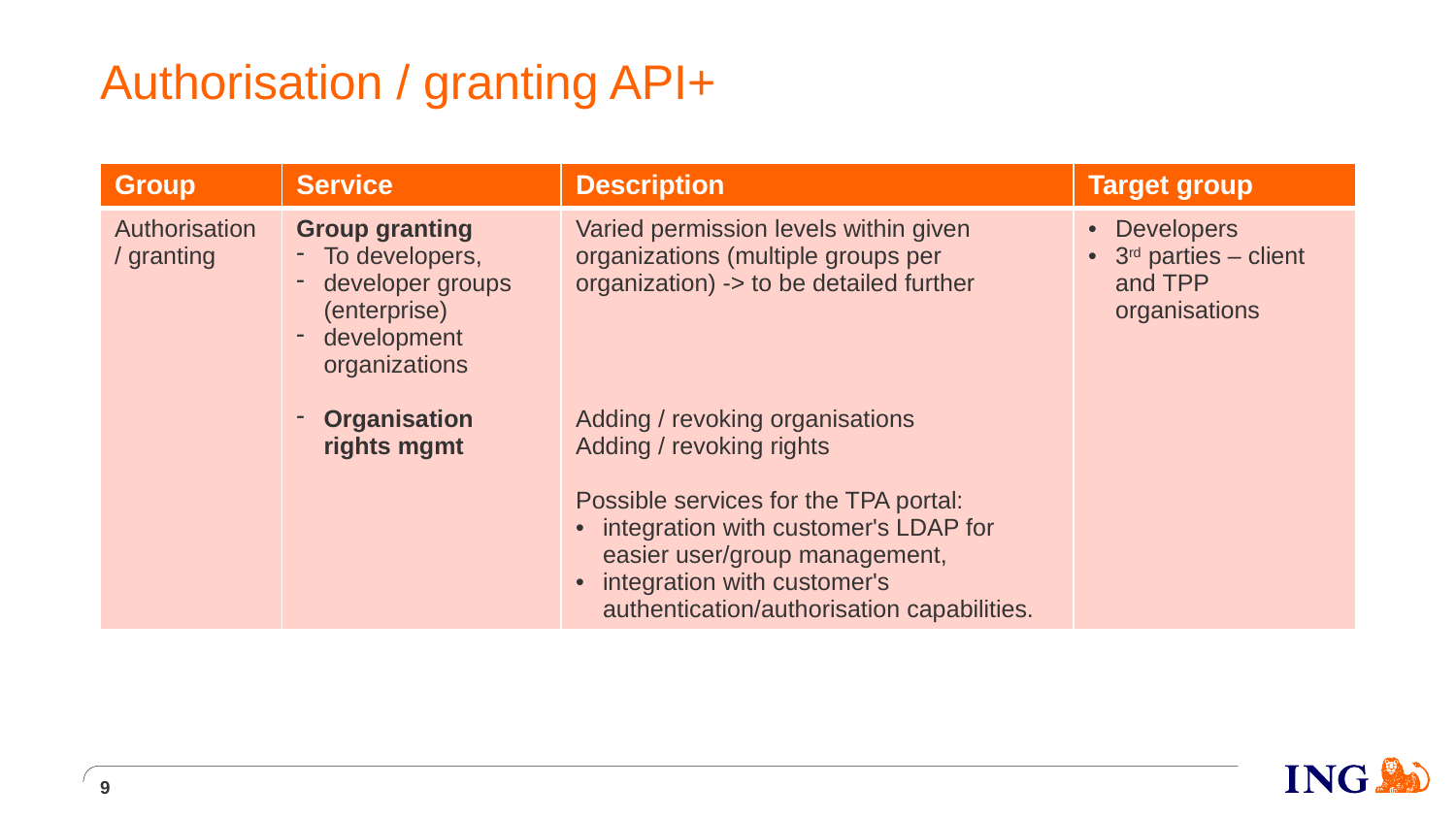

# Authorisation / granting API+
| Group | Service | Description | Target group |
| --- | --- | --- | --- |
| Authorisation / granting | Group granting To developers, developer groups (enterprise) development organizations Organisation rights mgmt | Varied permission levels within given organizations (multiple groups per organization) -> to be detailed further Adding / revoking organisations Adding / revoking rights Possible services for the TPA portal: integration with customer's LDAP for easier user/group management, integration with customer's authentication/authorisation capabilities. | Developers 3rd parties – client and TPP organisations |
9